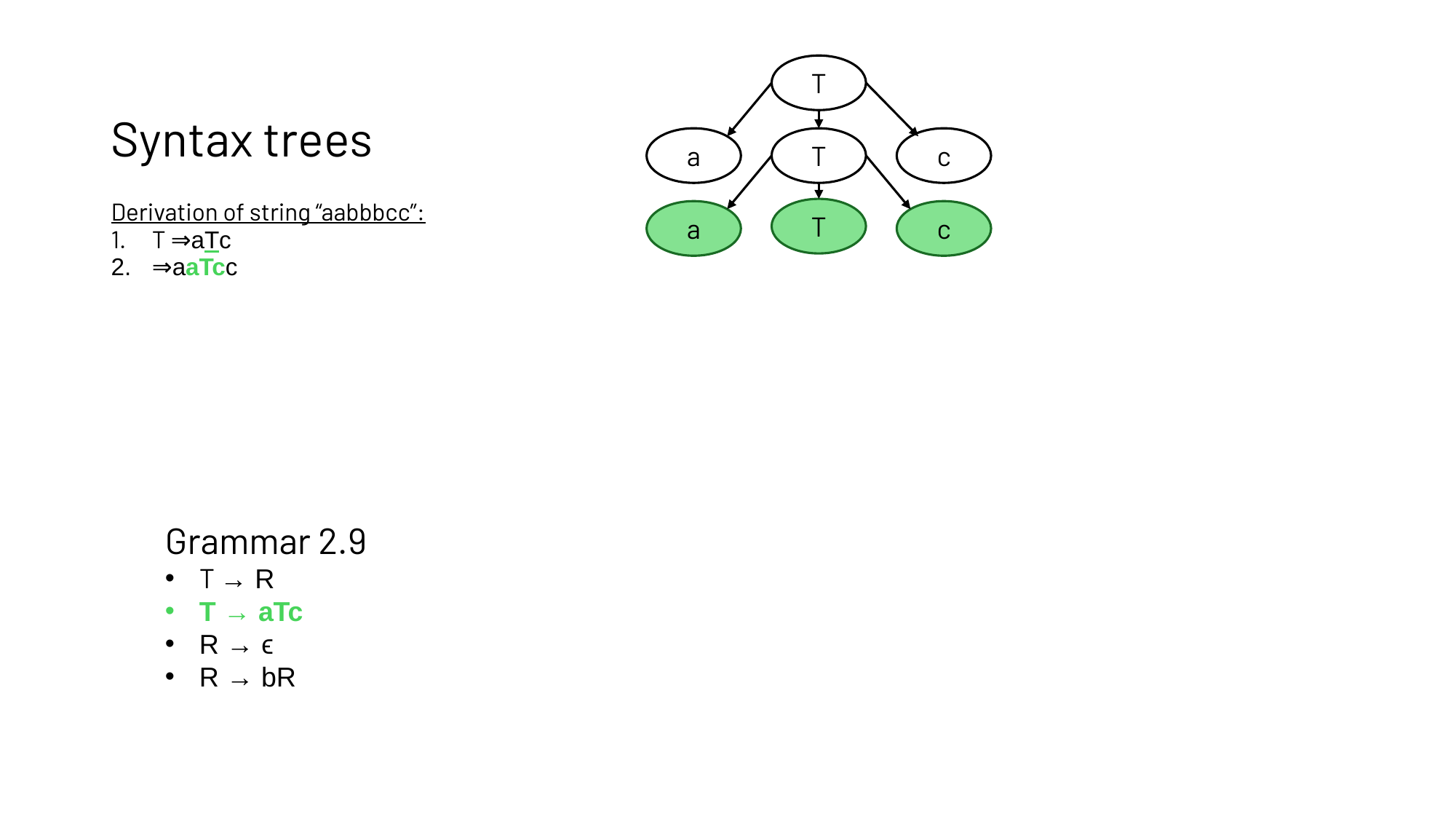

# Syntax trees
T
a
T
c
Derivation of string “aabbbcc”:
T ⇒aTc
⇒aaTcc
T
a
c
Grammar 2.9
T → R
T → aTc
R → ϵ
R → bR